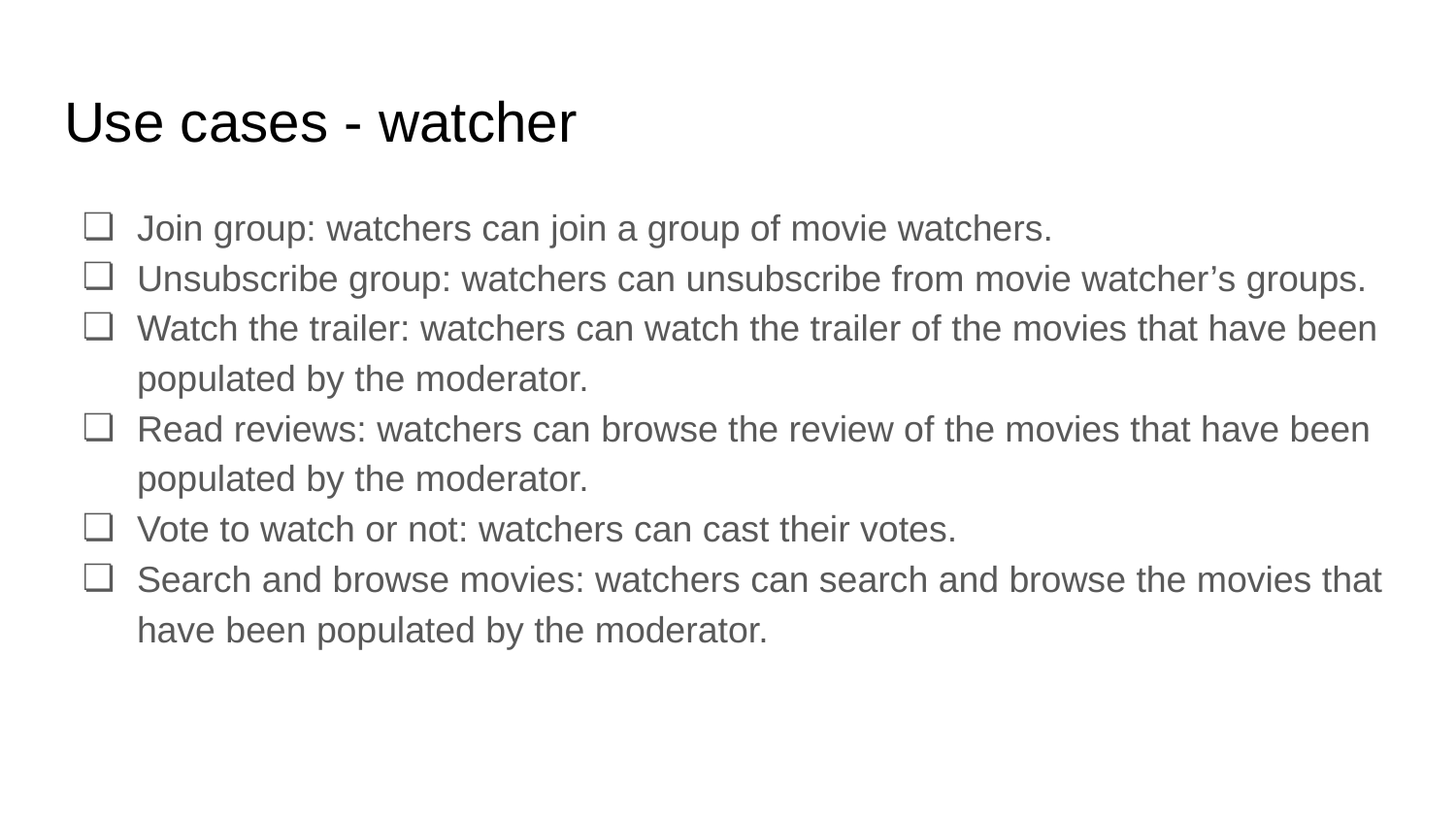

# Use cases - watcher
Join group: watchers can join a group of movie watchers.
Unsubscribe group: watchers can unsubscribe from movie watcher’s groups.
Watch the trailer: watchers can watch the trailer of the movies that have been populated by the moderator.
Read reviews: watchers can browse the review of the movies that have been populated by the moderator.
Vote to watch or not: watchers can cast their votes.
Search and browse movies: watchers can search and browse the movies that have been populated by the moderator.